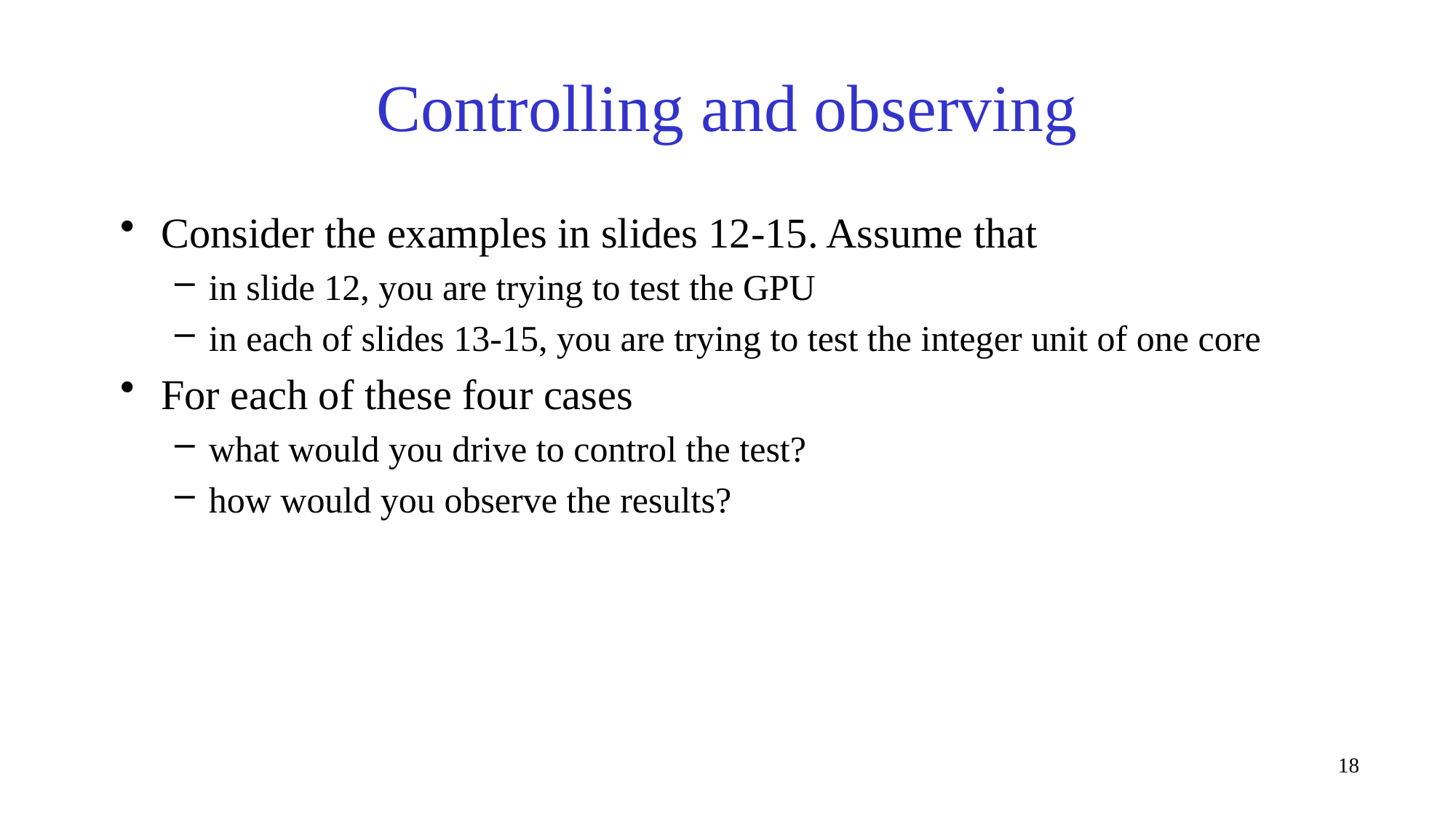

# Controlling and observing
Consider the examples in slides 12-15. Assume that
in slide 12, you are trying to test the GPU
in each of slides 13-15, you are trying to test the integer unit of one core
For each of these four cases
what would you drive to control the test?
how would you observe the results?